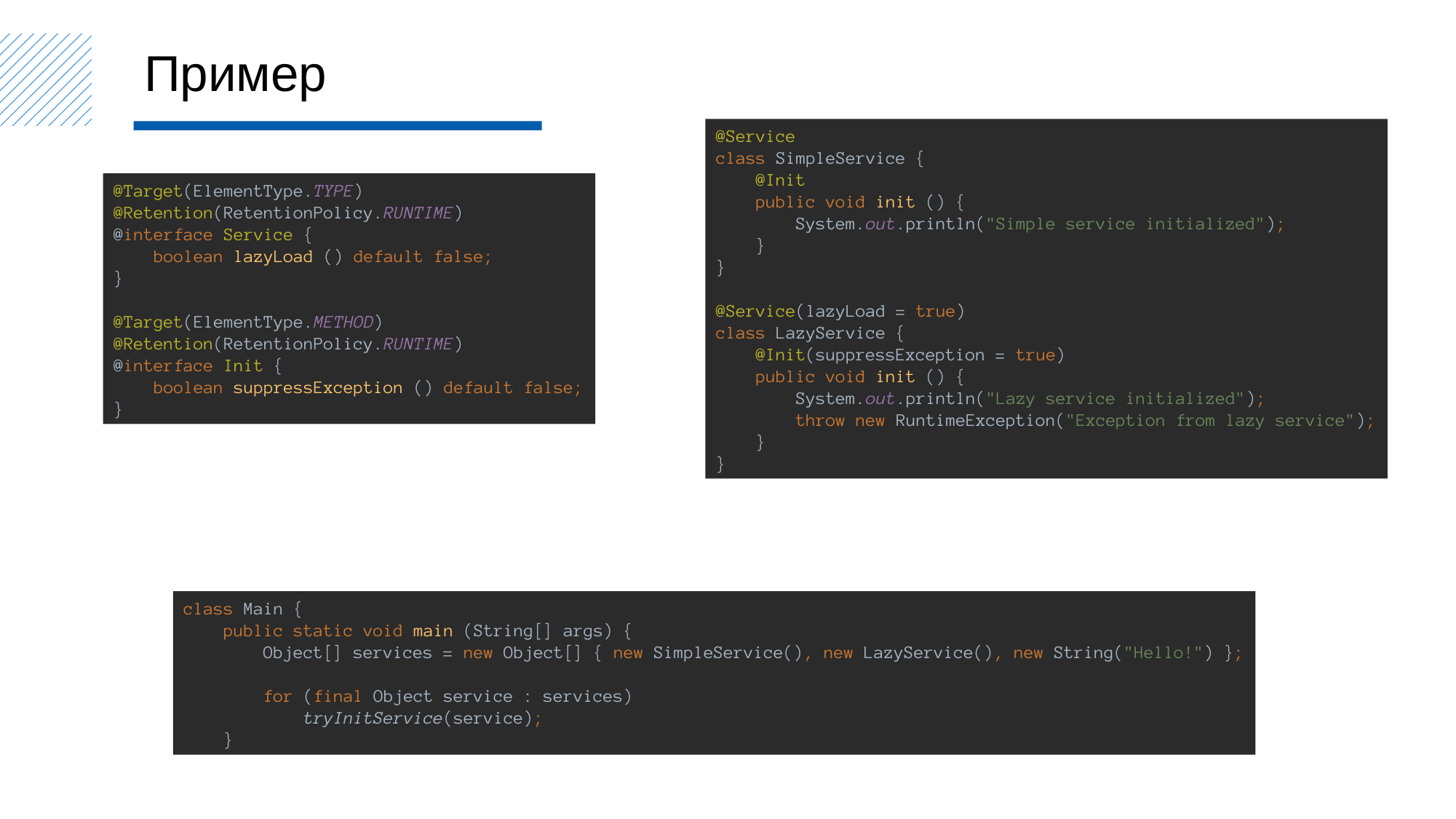

Пример
@Service
class SimpleService {
    @Init
    public void init () {
        System.out.println("Simple service initialized");
    }
}
@Service(lazyLoad = true)
class LazyService {
    @Init(suppressException = true)
    public void init () {
        System.out.println("Lazy service initialized");
        throw new RuntimeException("Exception from lazy service");
    }
}
@Target(ElementType.TYPE)
@Retention(RetentionPolicy.RUNTIME)
@interface Service {
    boolean lazyLoad () default false;
}
@Target(ElementType.METHOD)
@Retention(RetentionPolicy.RUNTIME)
@interface Init {
    boolean suppressException () default false;
}
class Main {
    public static void main (String[] args) {
        Object[] services = new Object[] { new SimpleService(), new LazyService(), new String("Hello!") };
        for (final Object service : services)
            tryInitService(service);
    }